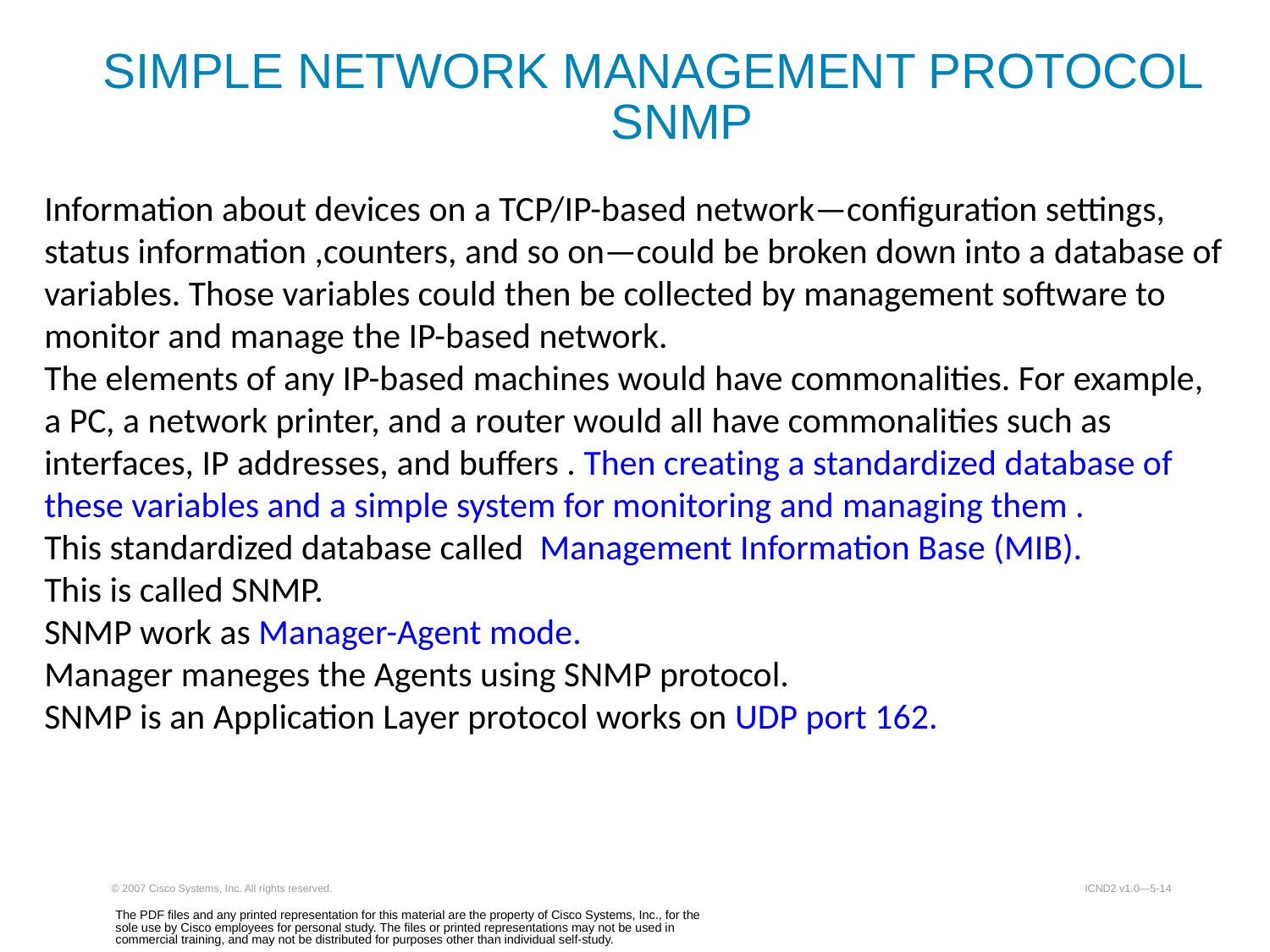

SIMPLE NETWORK MANAGEMENT PROTOCOL
				SNMP
Information about devices on a TCP/IP-based network—configuration settings, status information ,counters, and so on—could be broken down into a database of variables. Those variables could then be collected by management software to monitor and manage the IP-based network.
The elements of any IP-based machines would have commonalities. For example, a PC, a network printer, and a router would all have commonalities such as interfaces, IP addresses, and buffers . Then creating a standardized database of
these variables and a simple system for monitoring and managing them .
This standardized database called  Management Information Base (MIB).
This is called SNMP.
SNMP work as Manager-Agent mode.
Manager maneges the Agents using SNMP protocol.
SNMP is an Application Layer protocol works on UDP port 162.

© 2007 Cisco Systems, Inc. All rights reserved.
ICND2 v1.0—5-14
The PDF files and any printed representation for this material are the property of Cisco Systems, Inc., for the sole use by Cisco employees for personal study. The files or printed representations may not be used in commercial training, and may not be distributed for purposes other than individual self-study.